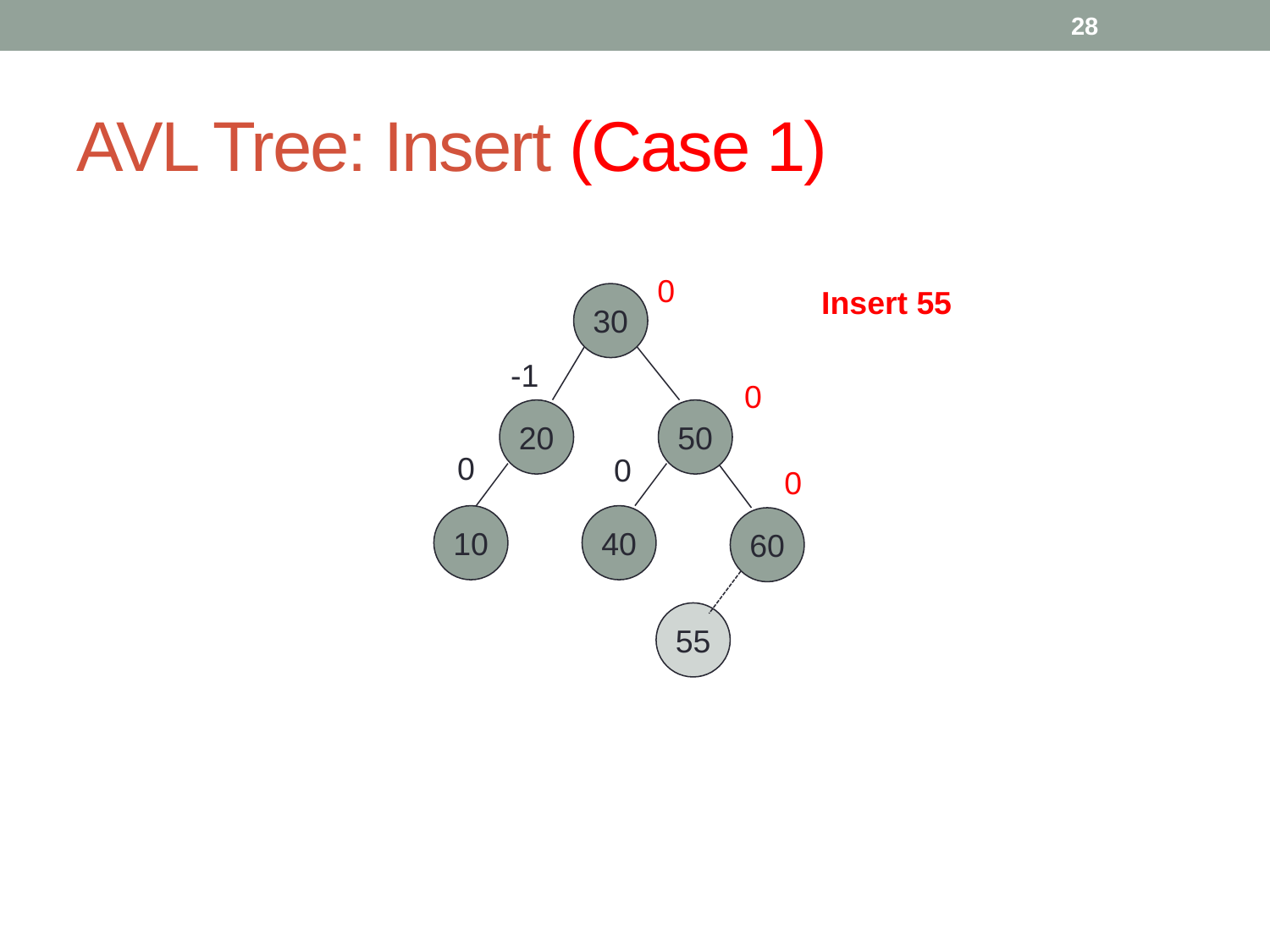

28
# AVL Tree: Insert (Case 1)
0
30

-1
0
20
50
0
0
0

10
40
60

55
Insert 55